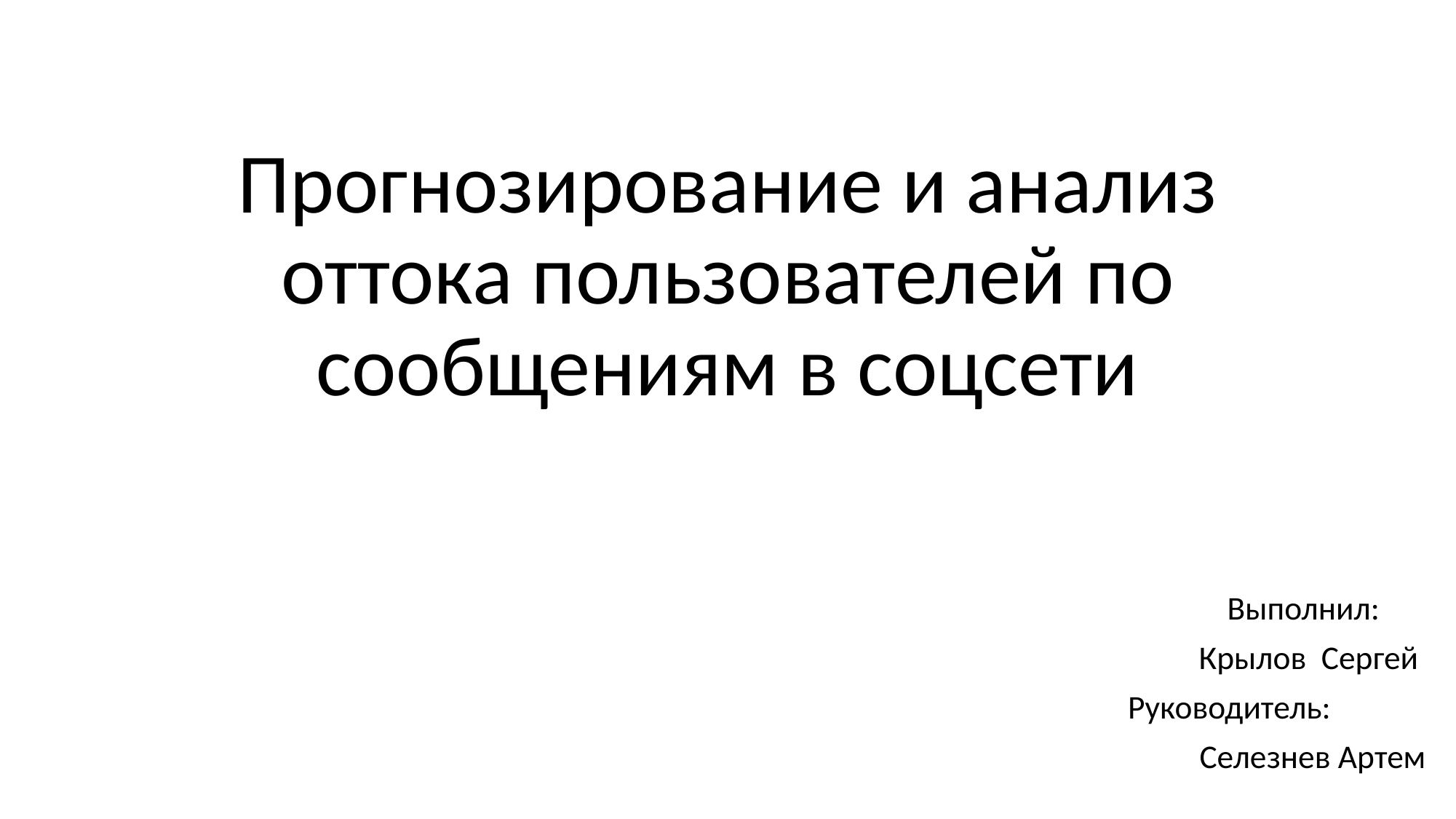

# Прогнозирование и анализ оттока пользователей по сообщениям в соцсети
		Выполнил:
		                    Крылов  Сергей
Руководитель:
Селезнев Артем